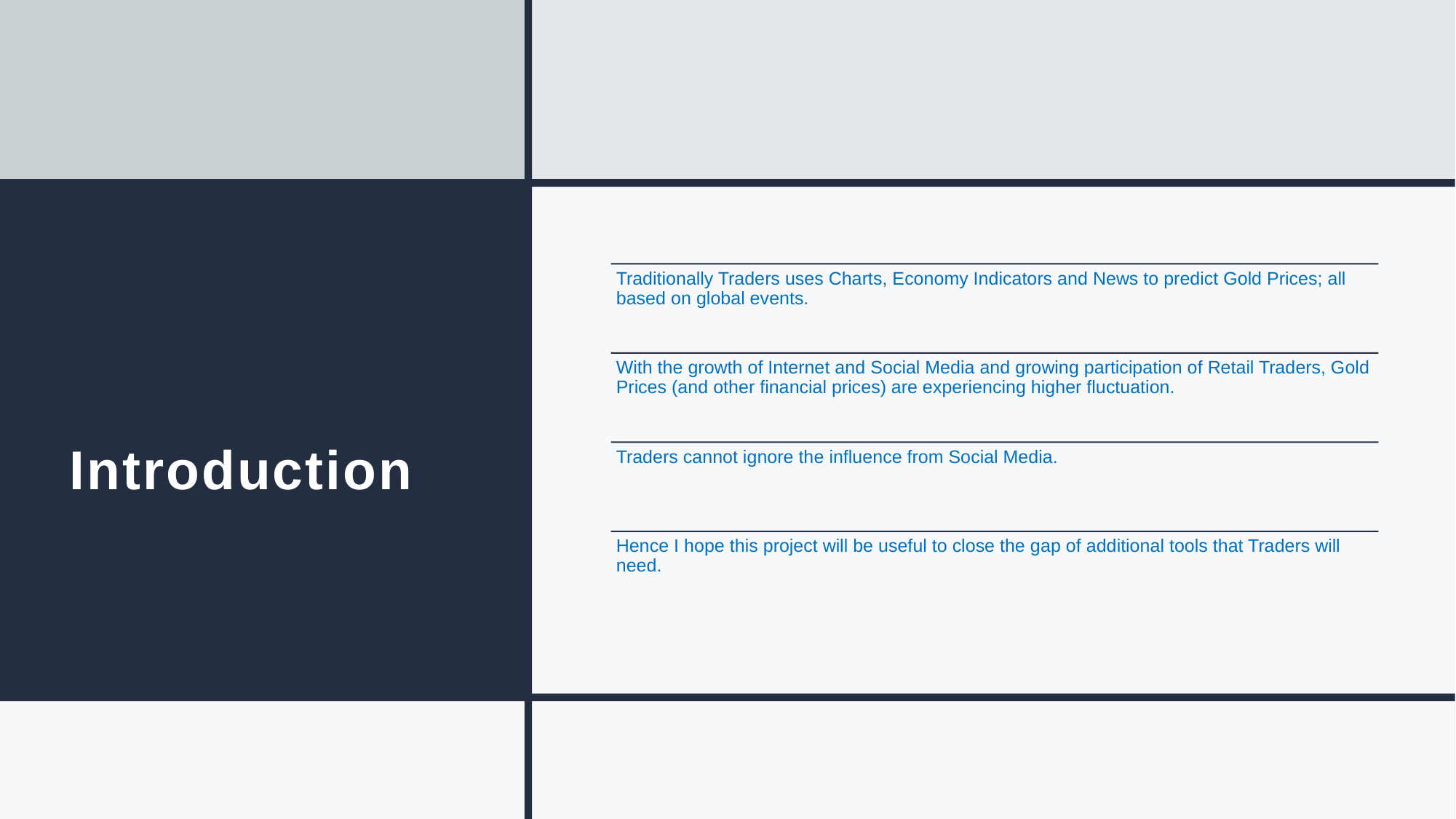

# Introduction
Traditionally Traders uses Charts, Economy Indicators and News to predict Gold Prices; all based on global events.
With the growth of Internet and Social Media and growing participation of Retail Traders, Gold Prices (and other financial prices) are experiencing higher fluctuation.
Traders cannot ignore the influence from Social Media.
Hence I hope this project will be useful to close the gap of additional tools that Traders will need.